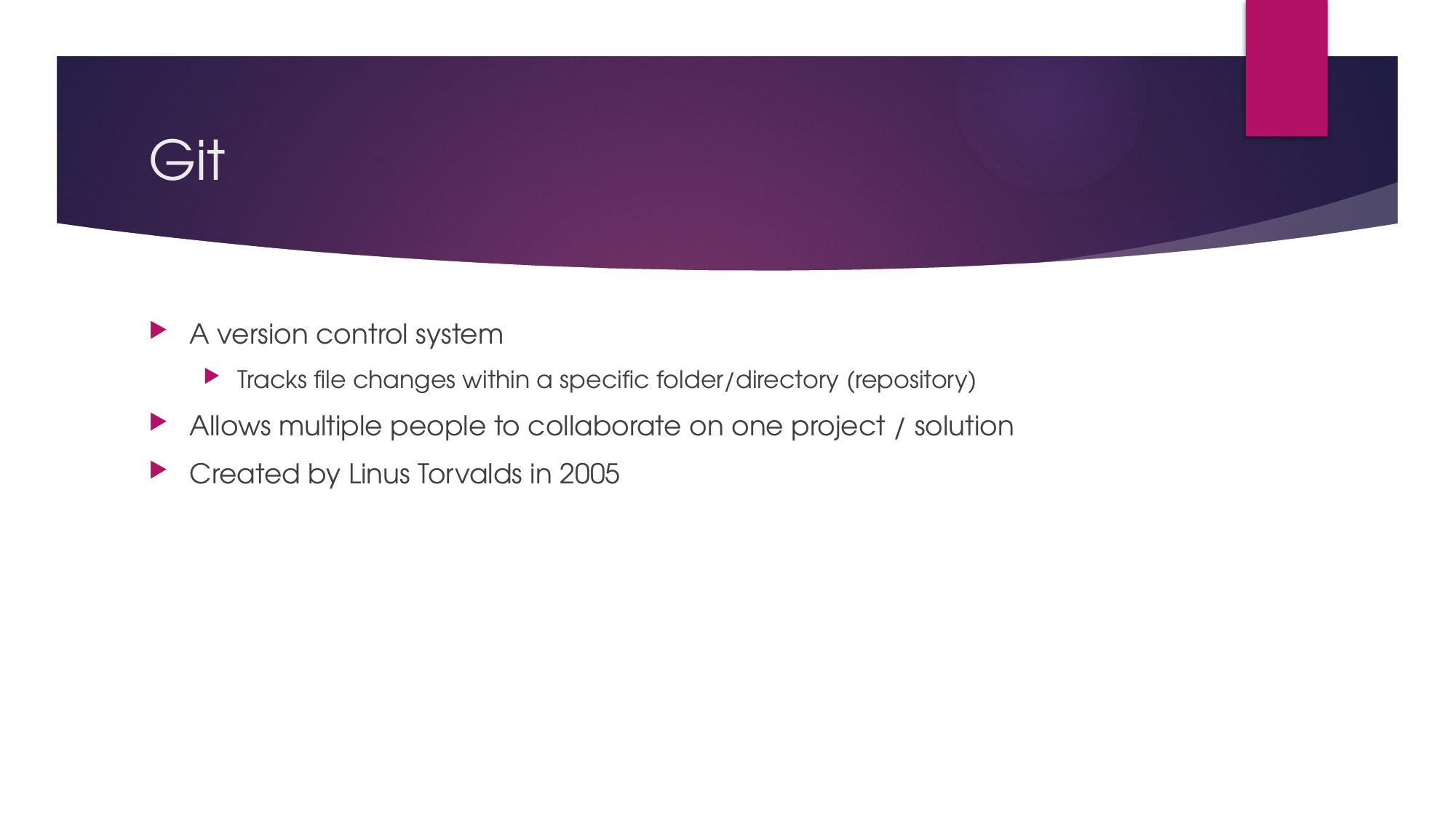

# Git
A version control system
Tracks file changes within a specific folder/directory (repository)
Allows multiple people to collaborate on one project / solution
Created by Linus Torvalds in 2005